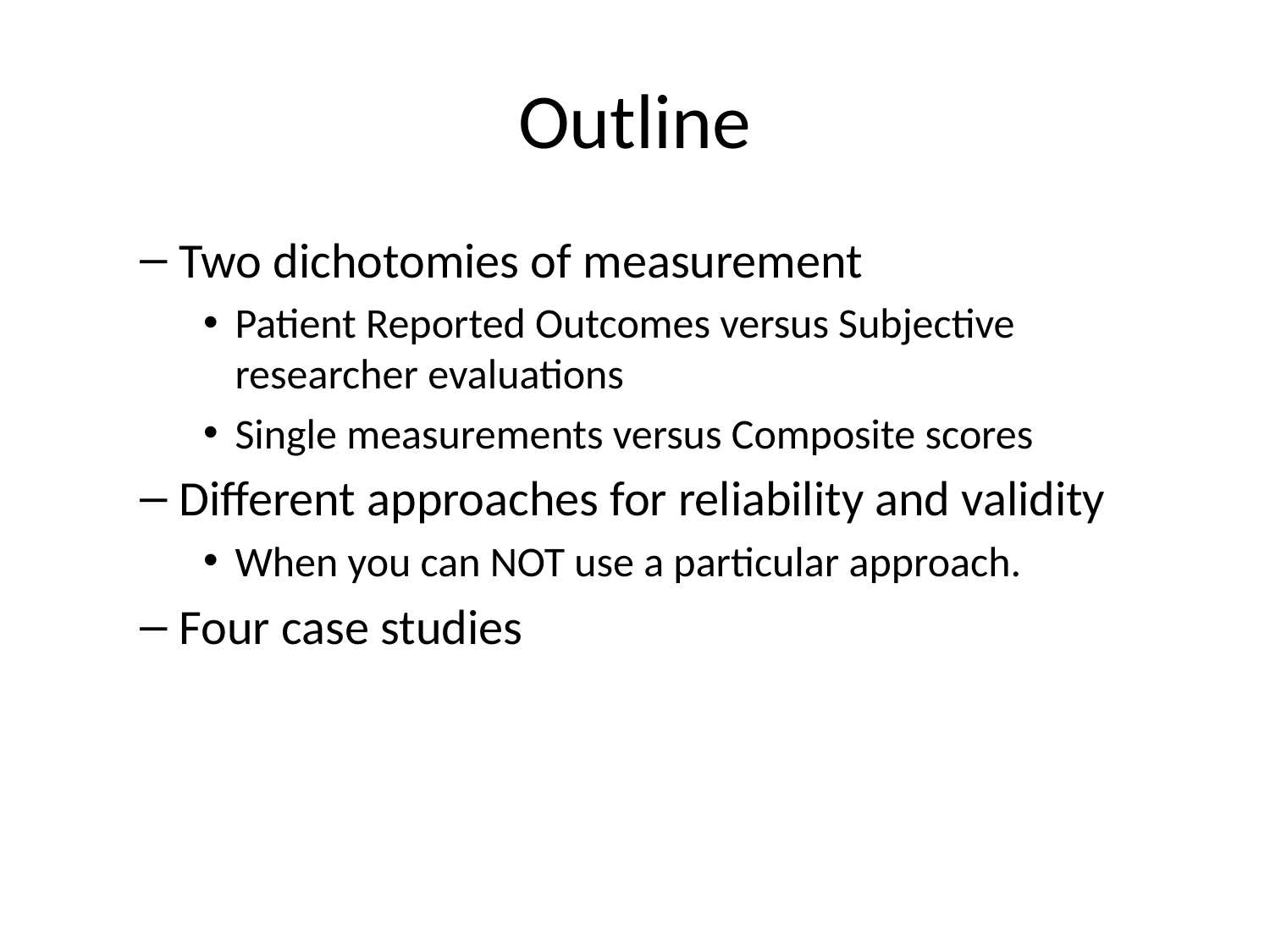

# Outline
Two dichotomies of measurement
Patient Reported Outcomes versus Subjective researcher evaluations
Single measurements versus Composite scores
Different approaches for reliability and validity
When you can NOT use a particular approach.
Four case studies